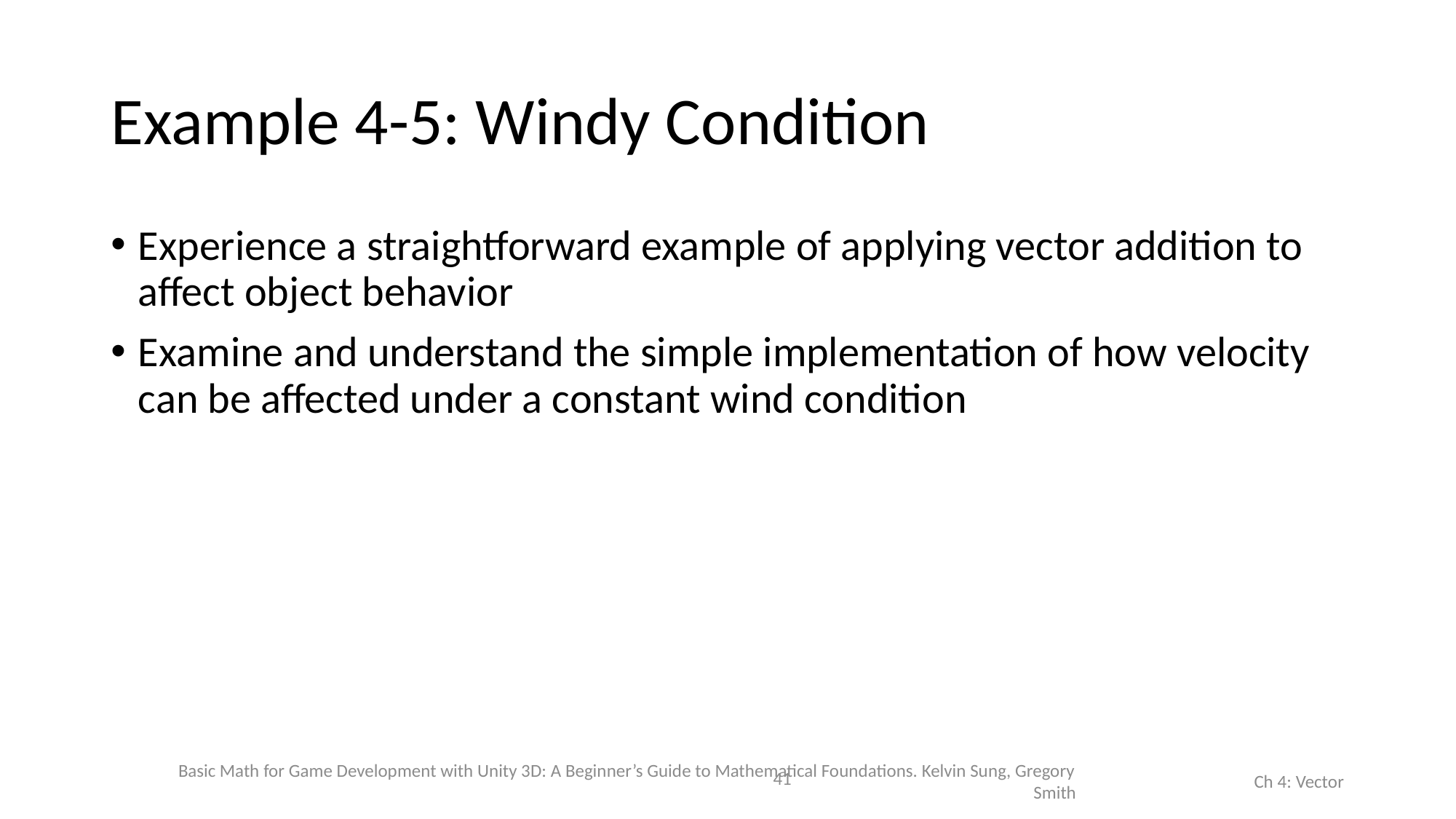

# Example 4-5: Windy Condition
Experience a straightforward example of applying vector addition to affect object behavior
Examine and understand the simple implementation of how velocity can be affected under a constant wind condition